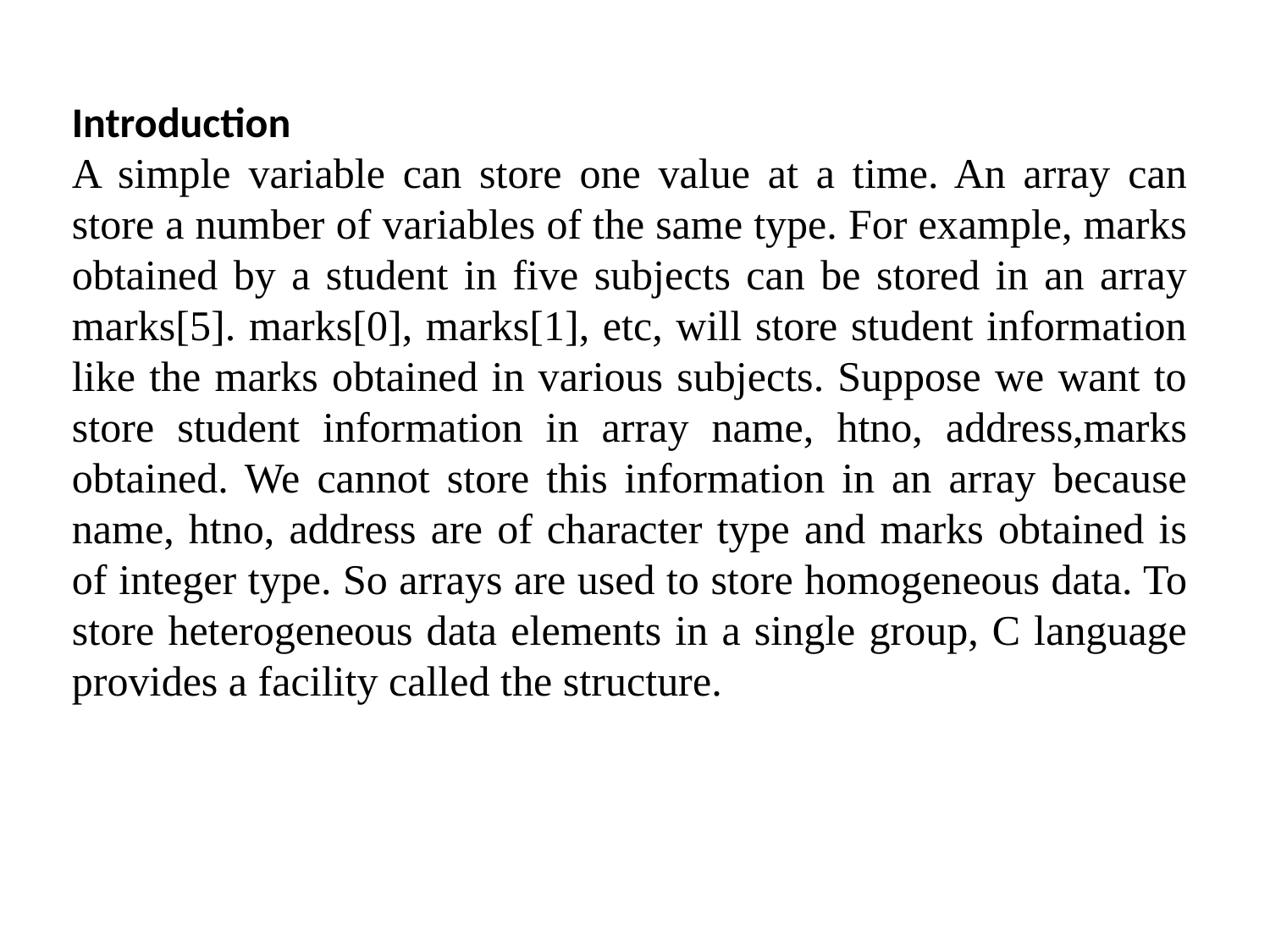

Introduction
A simple variable can store one value at a time. An array can store a number of variables of the same type. For example, marks obtained by a student in five subjects can be stored in an array marks[5]. marks[0], marks[1], etc, will store student information like the marks obtained in various subjects. Suppose we want to store student information in array name, htno, address,marks obtained. We cannot store this information in an array because name, htno, address are of character type and marks obtained is of integer type. So arrays are used to store homogeneous data. To store heterogeneous data elements in a single group, C language provides a facility called the structure.